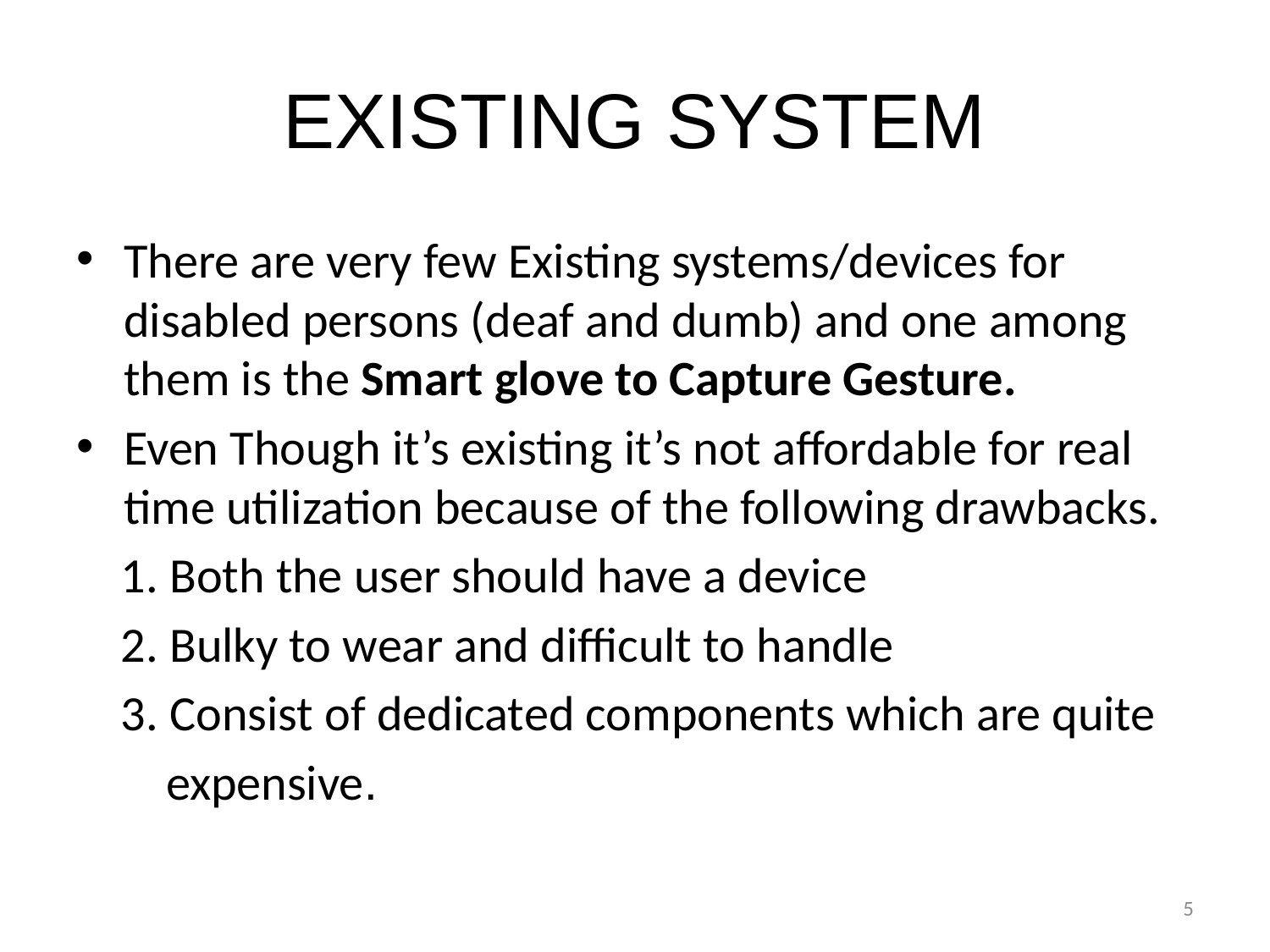

# EXISTING SYSTEM
There are very few Existing systems/devices for disabled persons (deaf and dumb) and one among them is the Smart glove to Capture Gesture.
Even Though it’s existing it’s not affordable for real time utilization because of the following drawbacks.
    1. Both the user should have a device
    2. Bulky to wear and difficult to handle
    3. Consist of dedicated components which are quite
        expensive.
5